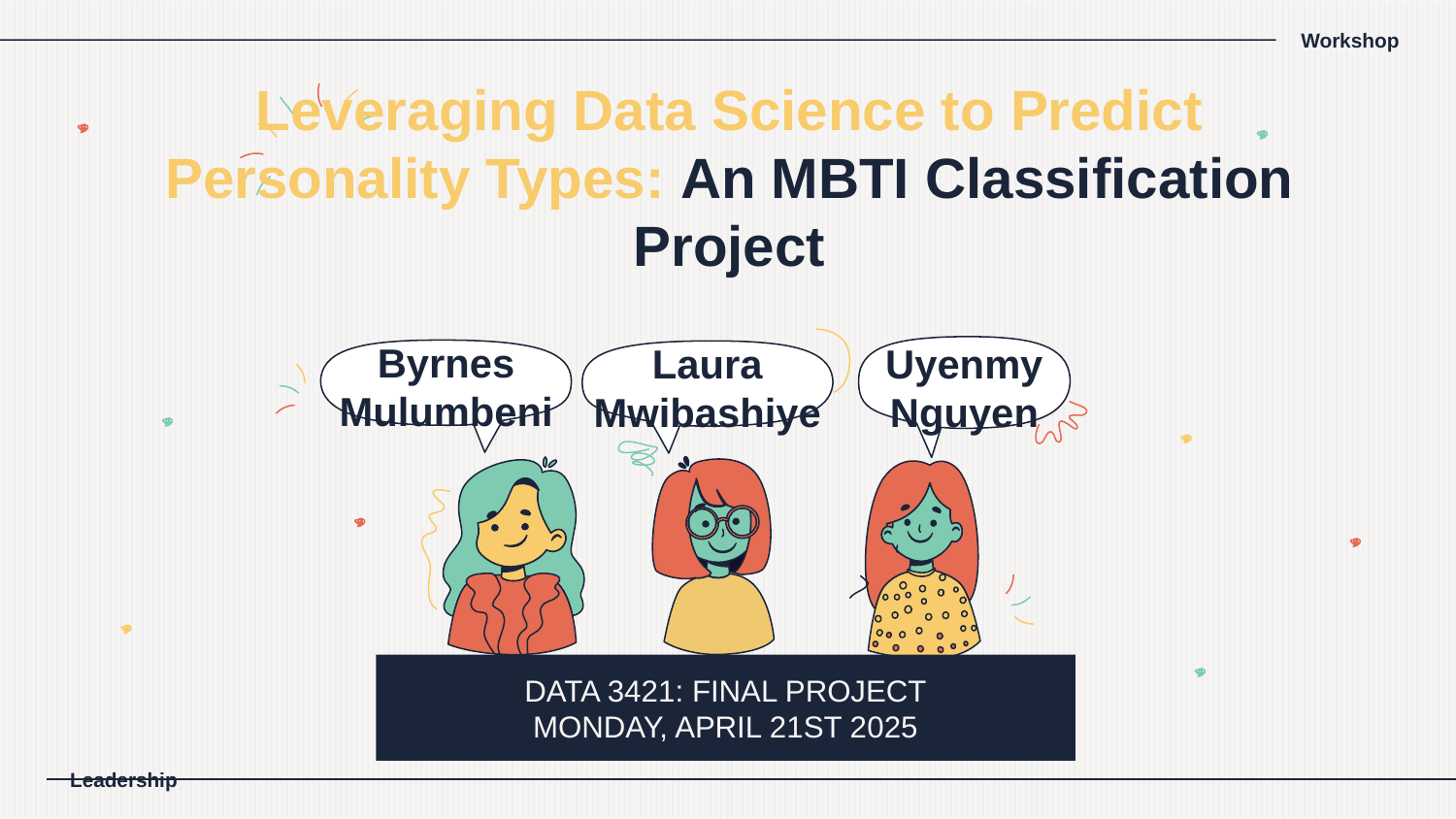

# Leveraging Data Science to Predict Personality Types: An MBTI Classification Project

Uyenmy Nguyen
Byrnes Mulumbeni
Laura Mwibashiye

DATA 3421: FINAL PROJECT
MONDAY, APRIL 21ST 2025